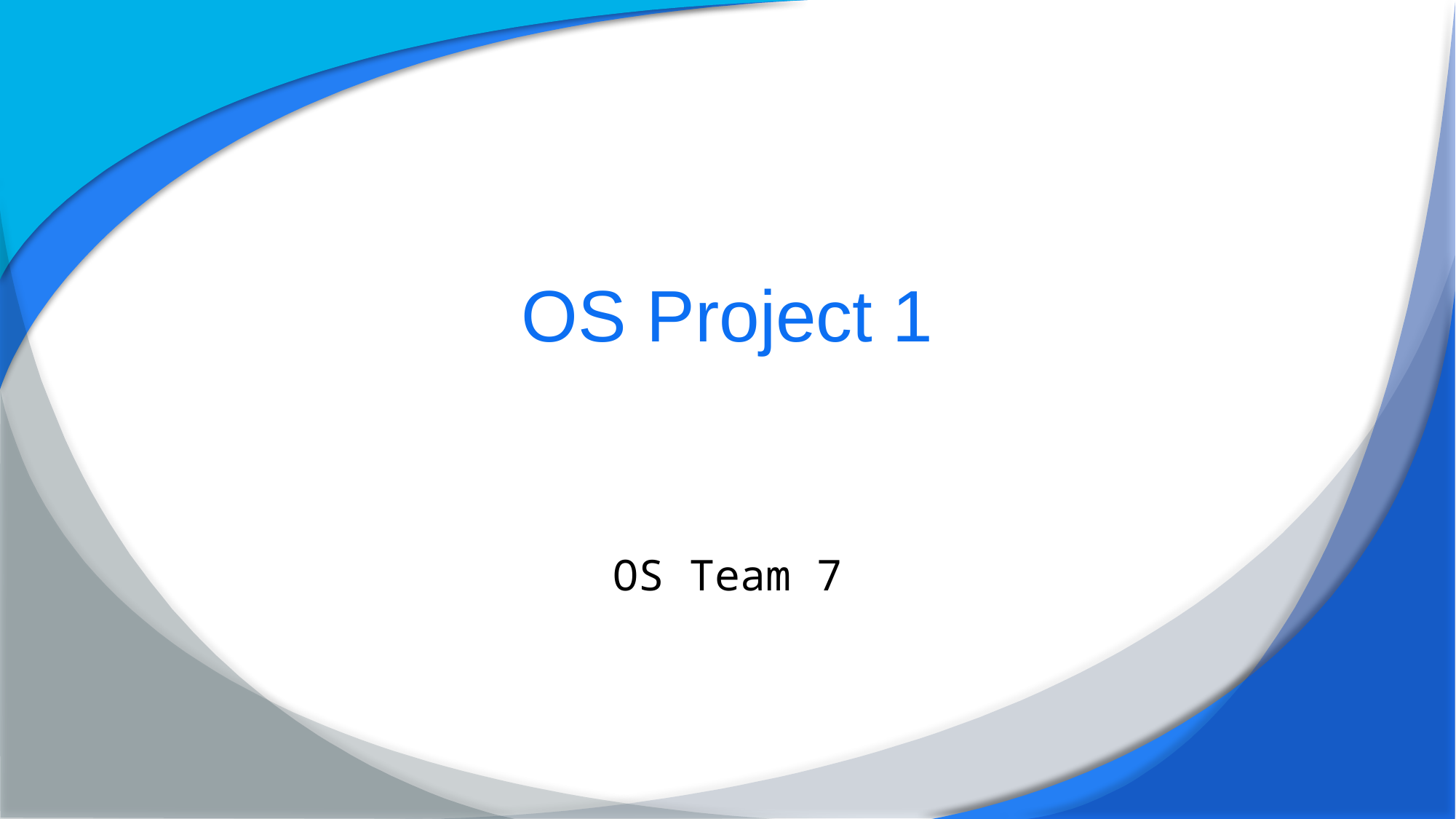

# OS Project 1
OS Team 7